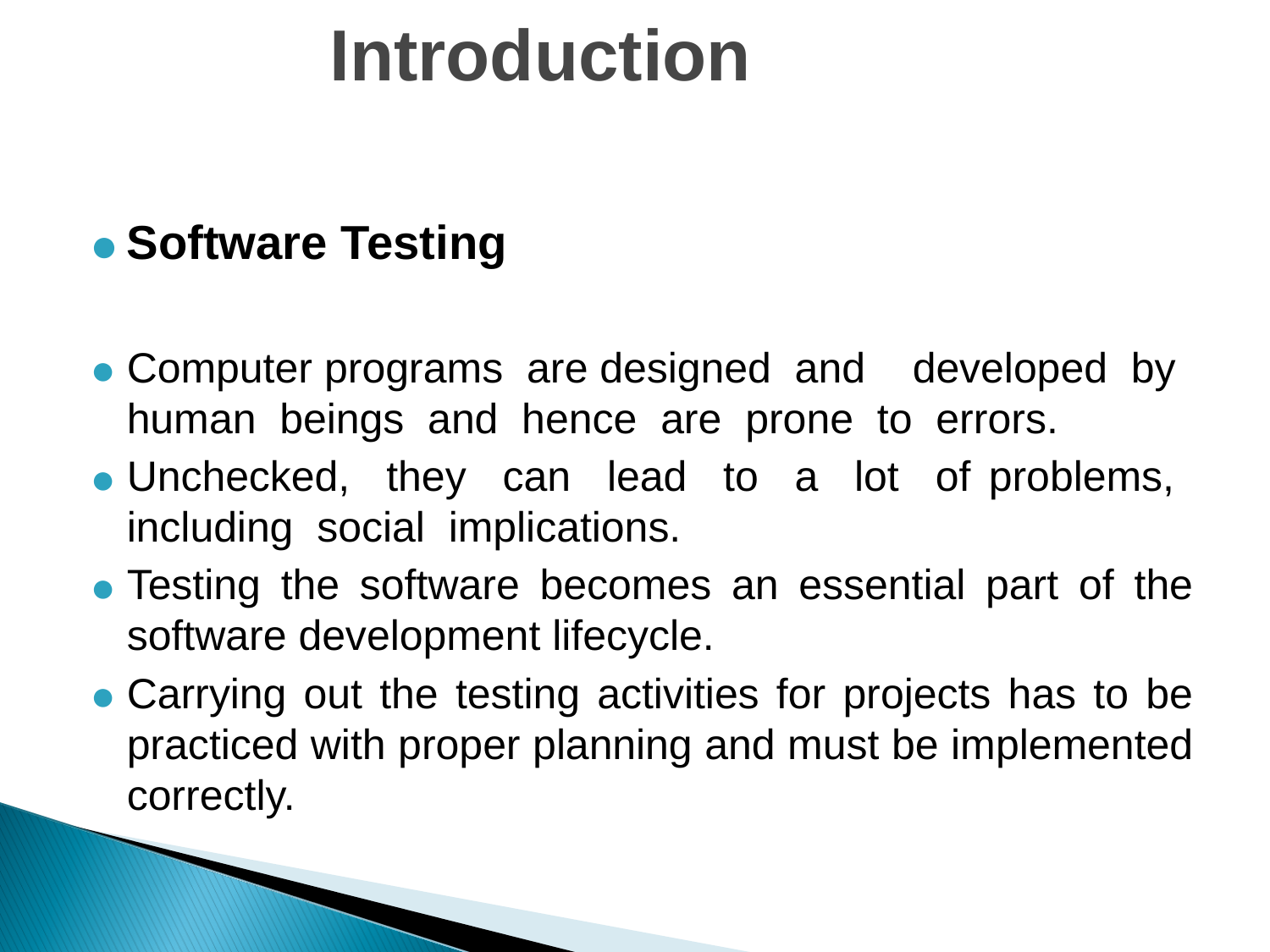

# Introduction
Software Testing

Computer programs  are designed  and    developed  by  human  beings  and  hence  are  prone  to  errors.
Unchecked,  they  can  lead  to  a  lot  of problems,  including  social  implications.
Testing the software becomes an essential part of the software development lifecycle.
Carrying out the testing activities for projects has to be practiced with proper planning and must be implemented correctly.